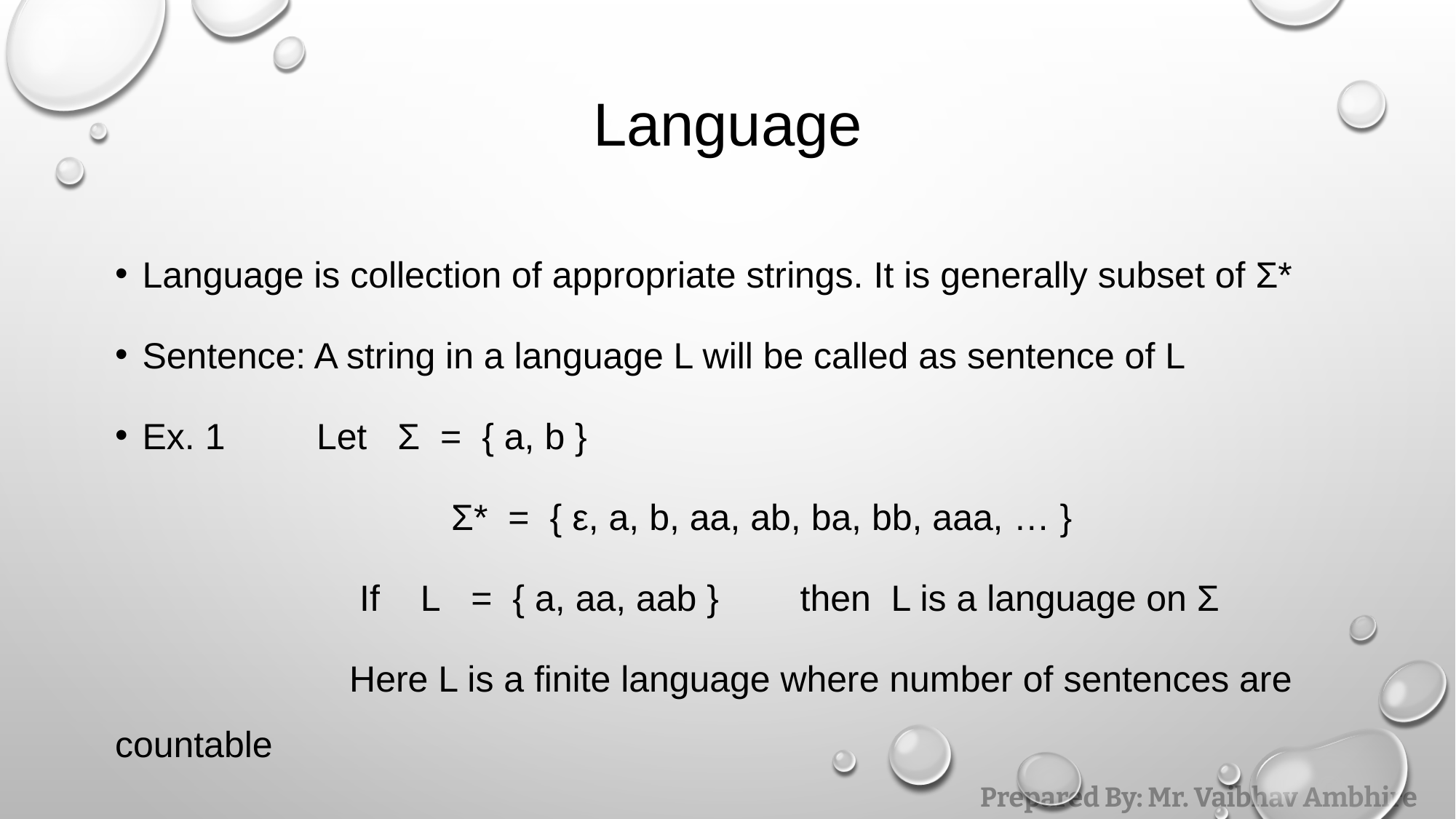

# Language
Language is collection of appropriate strings. It is generally subset of Σ*
Sentence: A string in a language L will be called as sentence of L
Ex. 1         Let   Σ  =  { a, b }
                                 Σ*  =  { ε, a, b, aa, ab, ba, bb, aaa, … }
                        If    L   =  { a, aa, aab }        then  L is a language on Σ
                       Here L is a finite language where number of sentences are countable